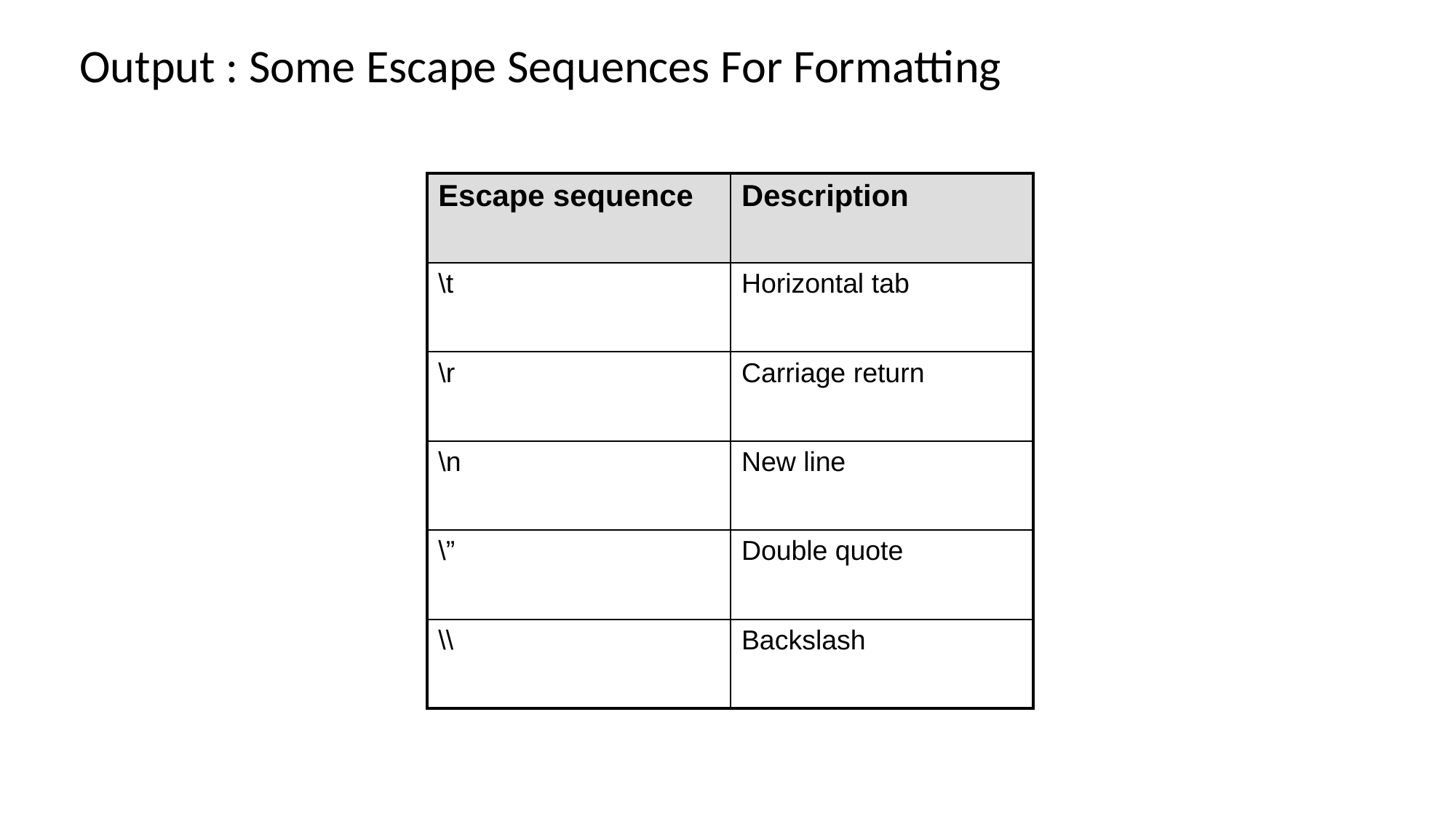

# Output : Some Escape Sequences For Formatting
| Escape sequence | Description |
| --- | --- |
| \t | Horizontal tab |
| \r | Carriage return |
| \n | New line |
| \” | Double quote |
| \\ | Backslash |